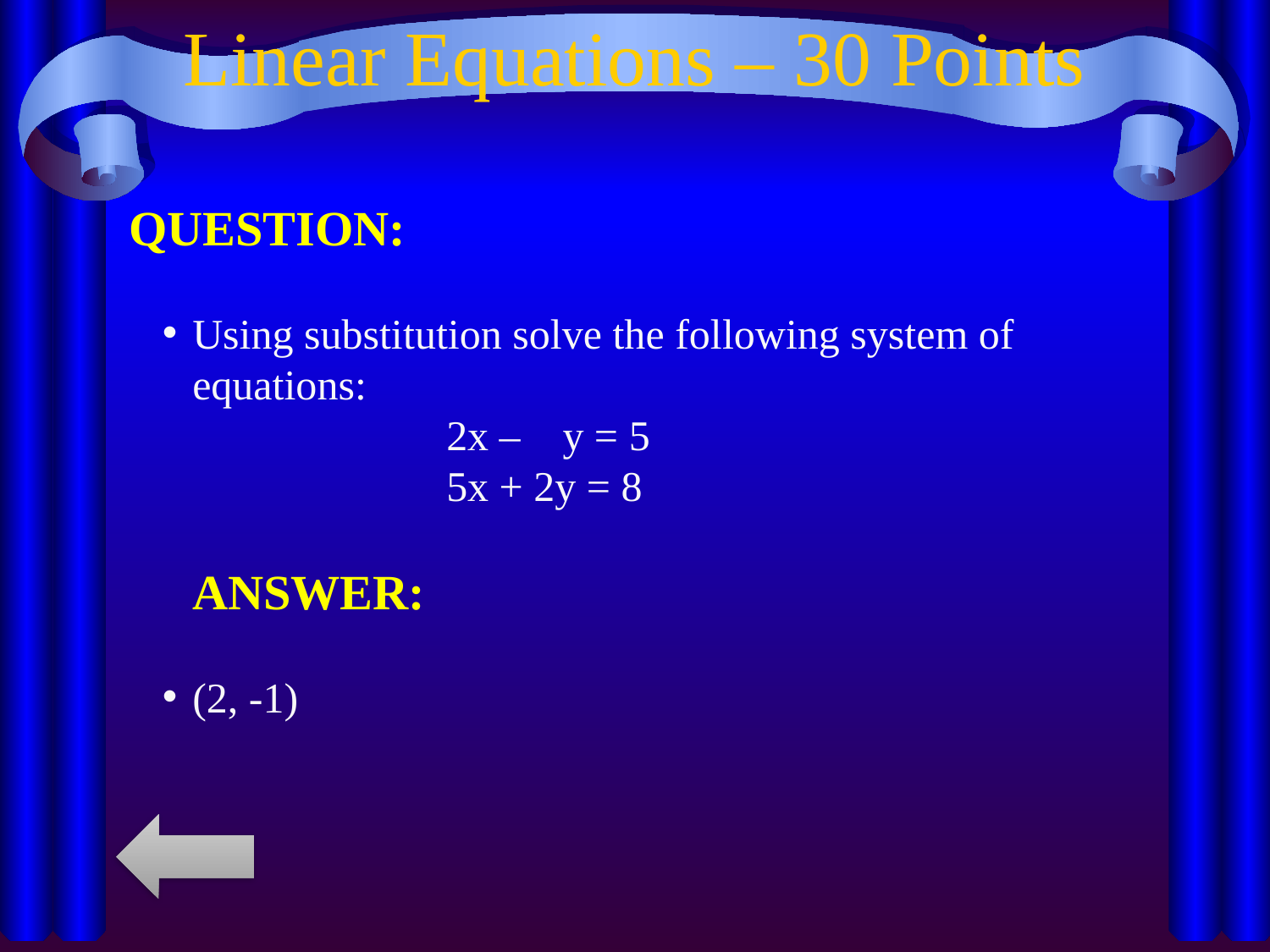

# Linear Equations – 30 Points
QUESTION:

Using substitution solve the following system of equations:
		2x –    y = 5
		5x + 2y = 8

ANSWER:

(2, -1)